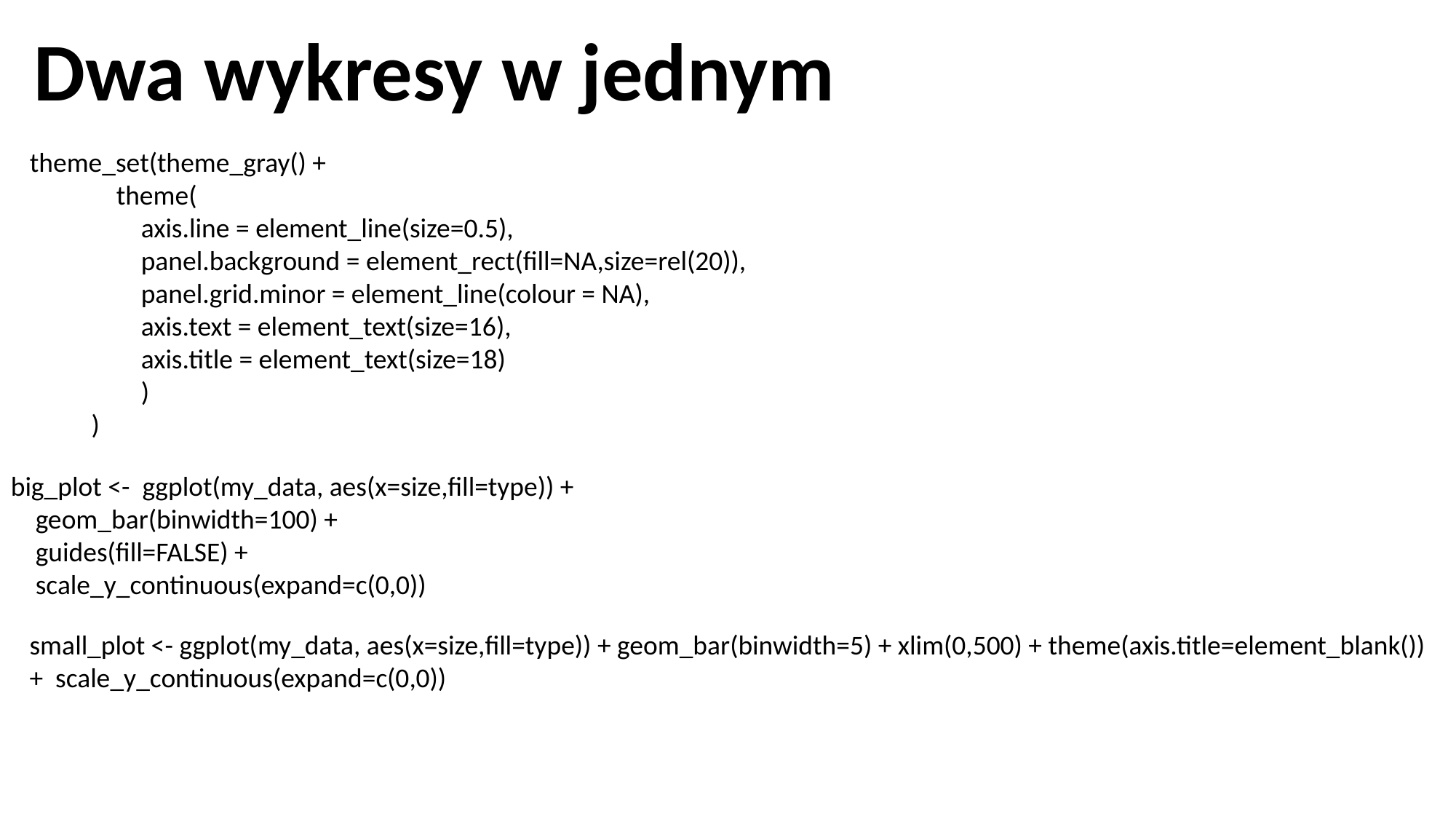

Dwa wykresy w jednym
theme_set(theme_gray() +
              theme(
                  axis.line = element_line(size=0.5),
                  panel.background = element_rect(fill=NA,size=rel(20)),
                  panel.grid.minor = element_line(colour = NA),
                  axis.text = element_text(size=16),
                  axis.title = element_text(size=18)
                  )
          )
big_plot <-  ggplot(my_data, aes(x=size,fill=type)) +
    geom_bar(binwidth=100) +
    guides(fill=FALSE) +
    scale_y_continuous(expand=c(0,0))
small_plot <- ggplot(my_data, aes(x=size,fill=type)) + geom_bar(binwidth=5) + xlim(0,500) + theme(axis.title=element_blank()) +  scale_y_continuous(expand=c(0,0))